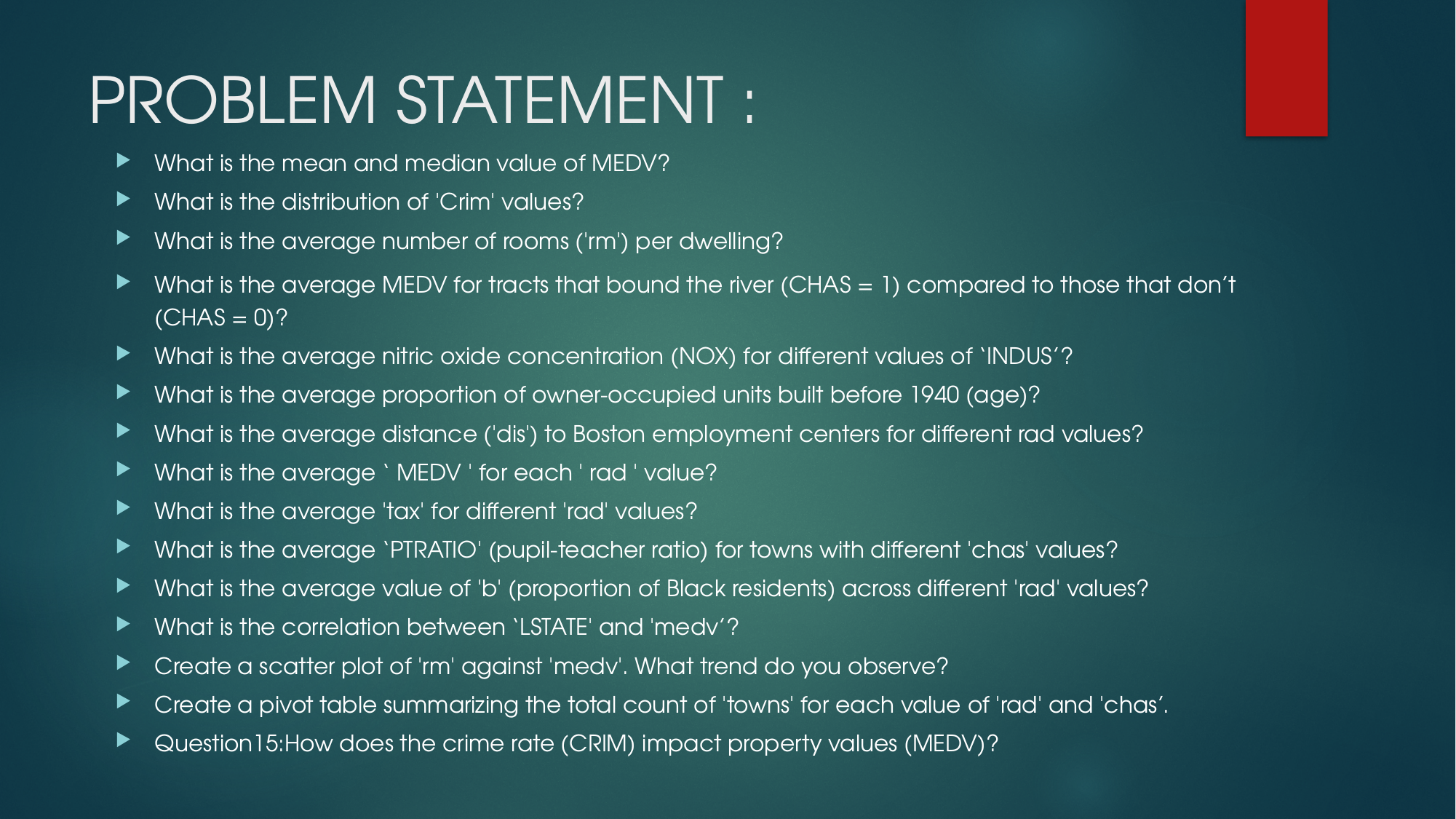

# PROBLEM STATEMENT :
What is the mean and median value of MEDV?
What is the distribution of 'Crim' values?
What is the average number of rooms ('rm') per dwelling?
What is the average MEDV for tracts that bound the river (CHAS = 1) compared to those that don’t (CHAS = 0)?
What is the average nitric oxide concentration (NOX) for different values of ‘INDUS’?
What is the average proportion of owner-occupied units built before 1940 (age)?
What is the average distance ('dis') to Boston employment centers for different rad values?
What is the average ‘ MEDV ' for each ' rad ' value?
What is the average 'tax' for different 'rad' values?
What is the average ‘PTRATIO' (pupil-teacher ratio) for towns with different 'chas' values?
What is the average value of 'b' (proportion of Black residents) across different 'rad' values?
What is the correlation between ‘LSTATE' and 'medv’?
Create a scatter plot of 'rm' against 'medv'. What trend do you observe?
Create a pivot table summarizing the total count of 'towns' for each value of 'rad' and 'chas’.
Question15:How does the crime rate (CRIM) impact property values (MEDV)?